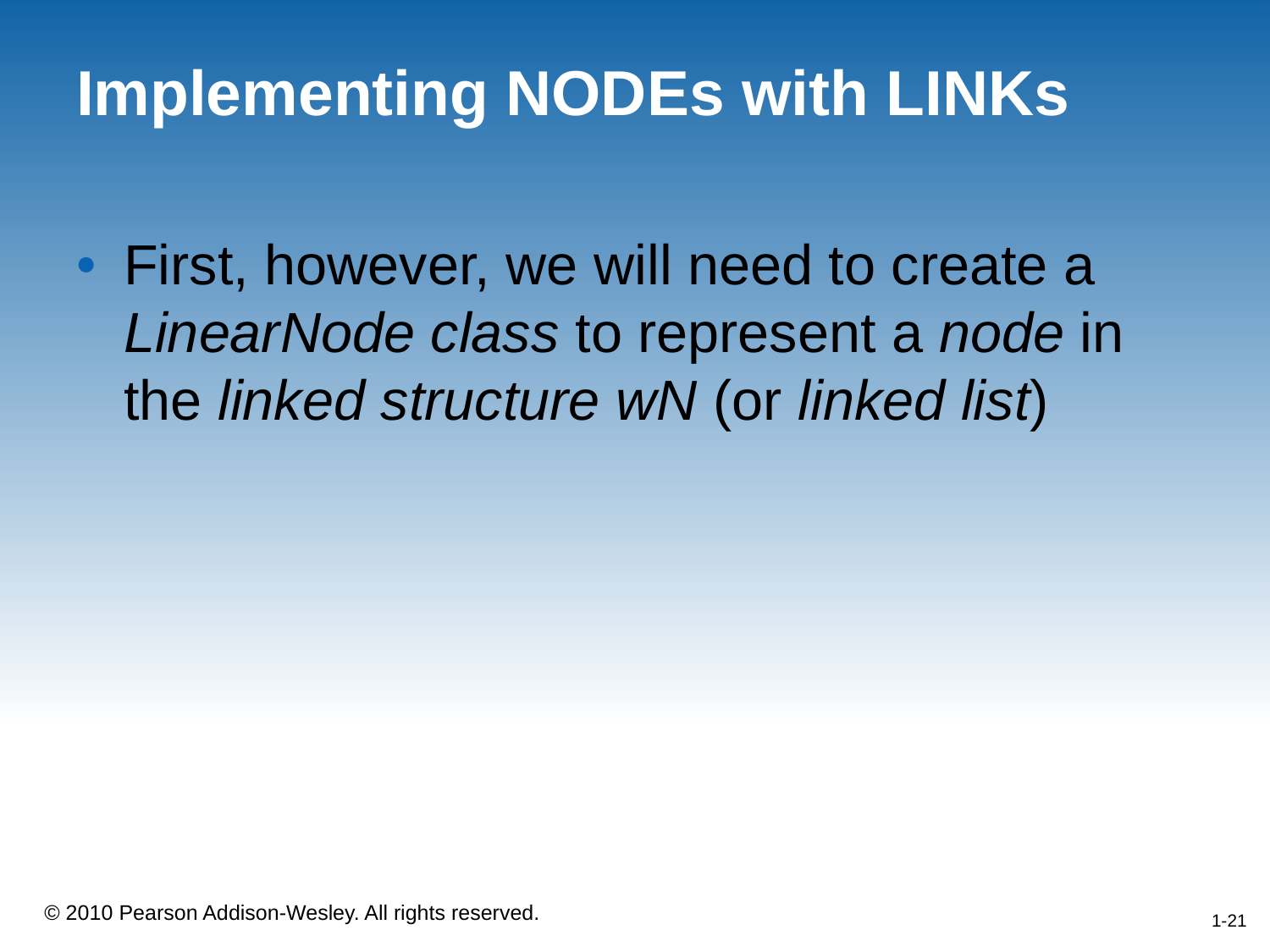

# Implementing NODEs with LINKs
First, however, we will need to create a LinearNode class to represent a node in the linked structure wN (or linked list)

1-21